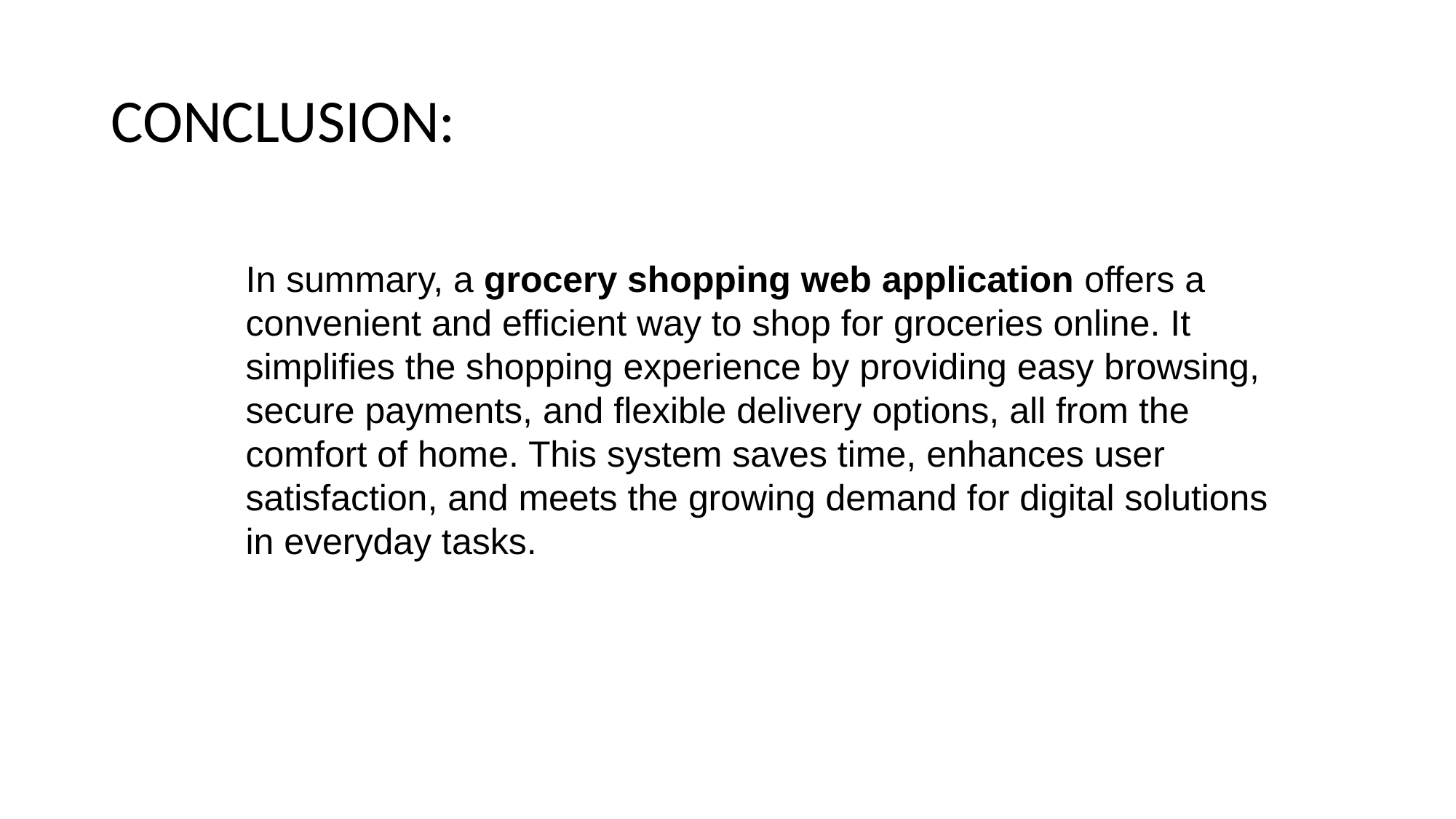

# CONCLUSION:
In summary, a grocery shopping web application offers a convenient and efficient way to shop for groceries online. It simplifies the shopping experience by providing easy browsing, secure payments, and flexible delivery options, all from the comfort of home. This system saves time, enhances user satisfaction, and meets the growing demand for digital solutions in everyday tasks.